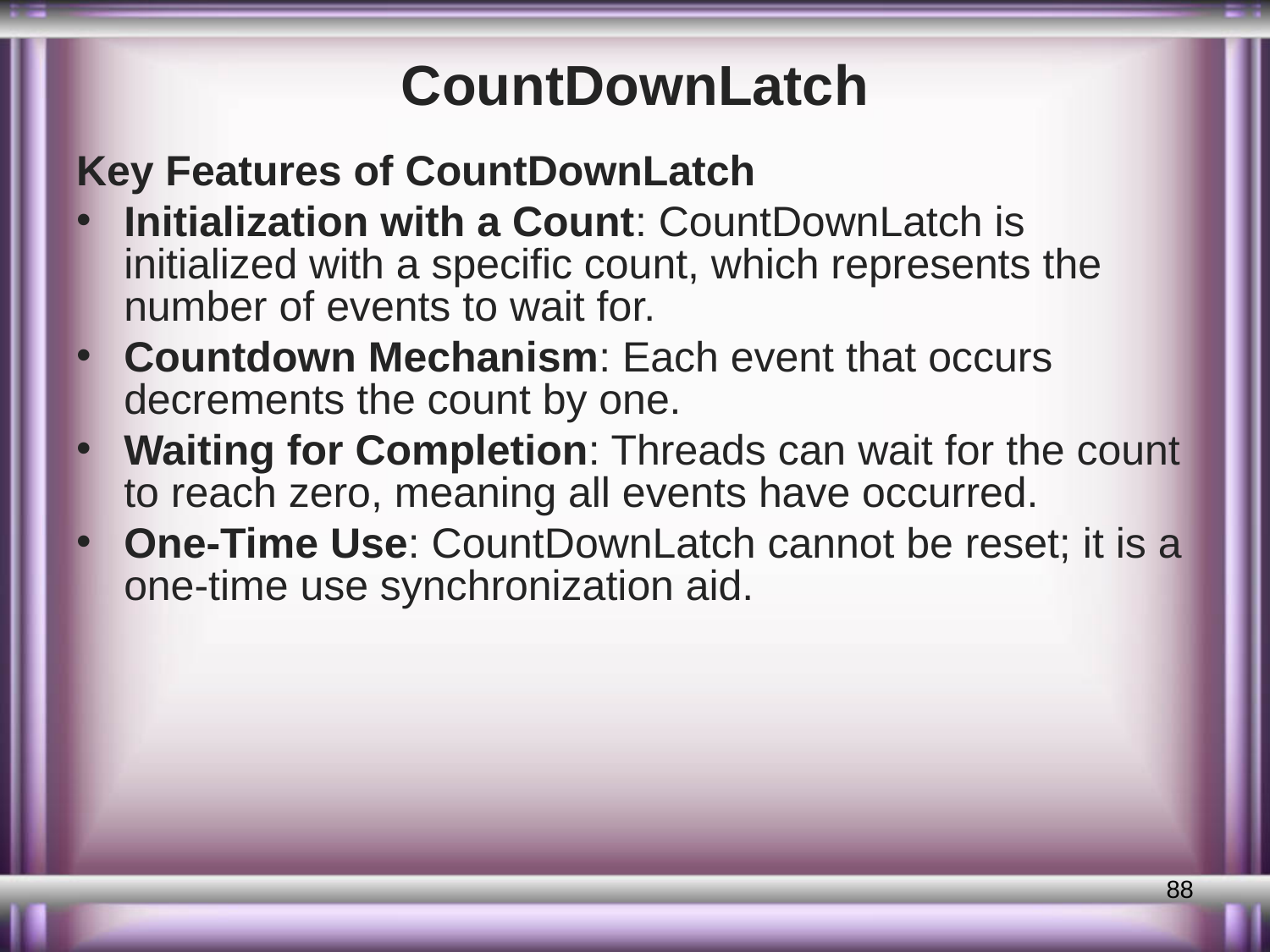

# CountDownLatch
Key Features of CountDownLatch
Initialization with a Count: CountDownLatch is initialized with a specific count, which represents the number of events to wait for.
Countdown Mechanism: Each event that occurs decrements the count by one.
Waiting for Completion: Threads can wait for the count to reach zero, meaning all events have occurred.
One-Time Use: CountDownLatch cannot be reset; it is a one-time use synchronization aid.

88